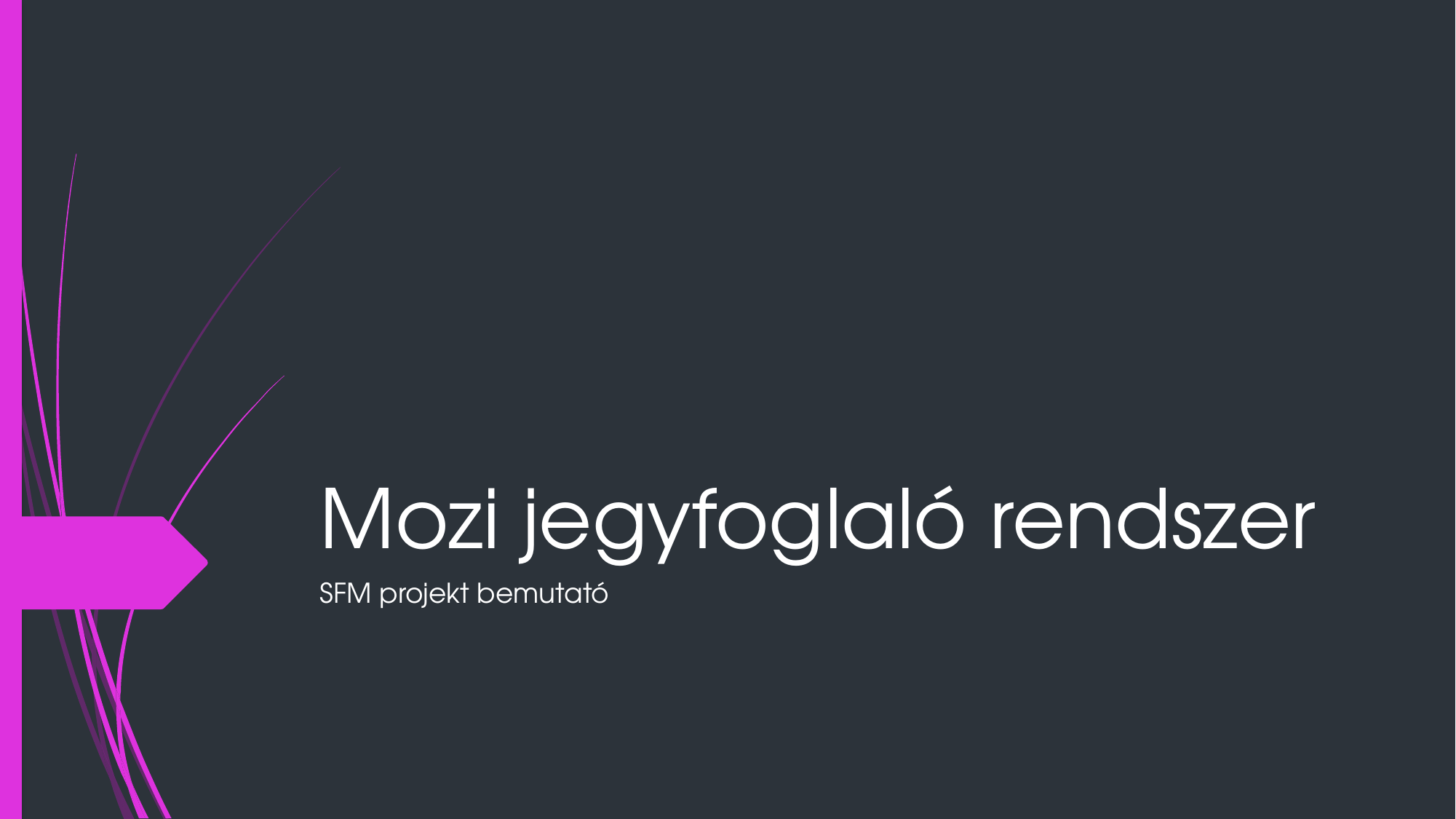

# Mozi jegyfoglaló rendszer
SFM projekt bemutató